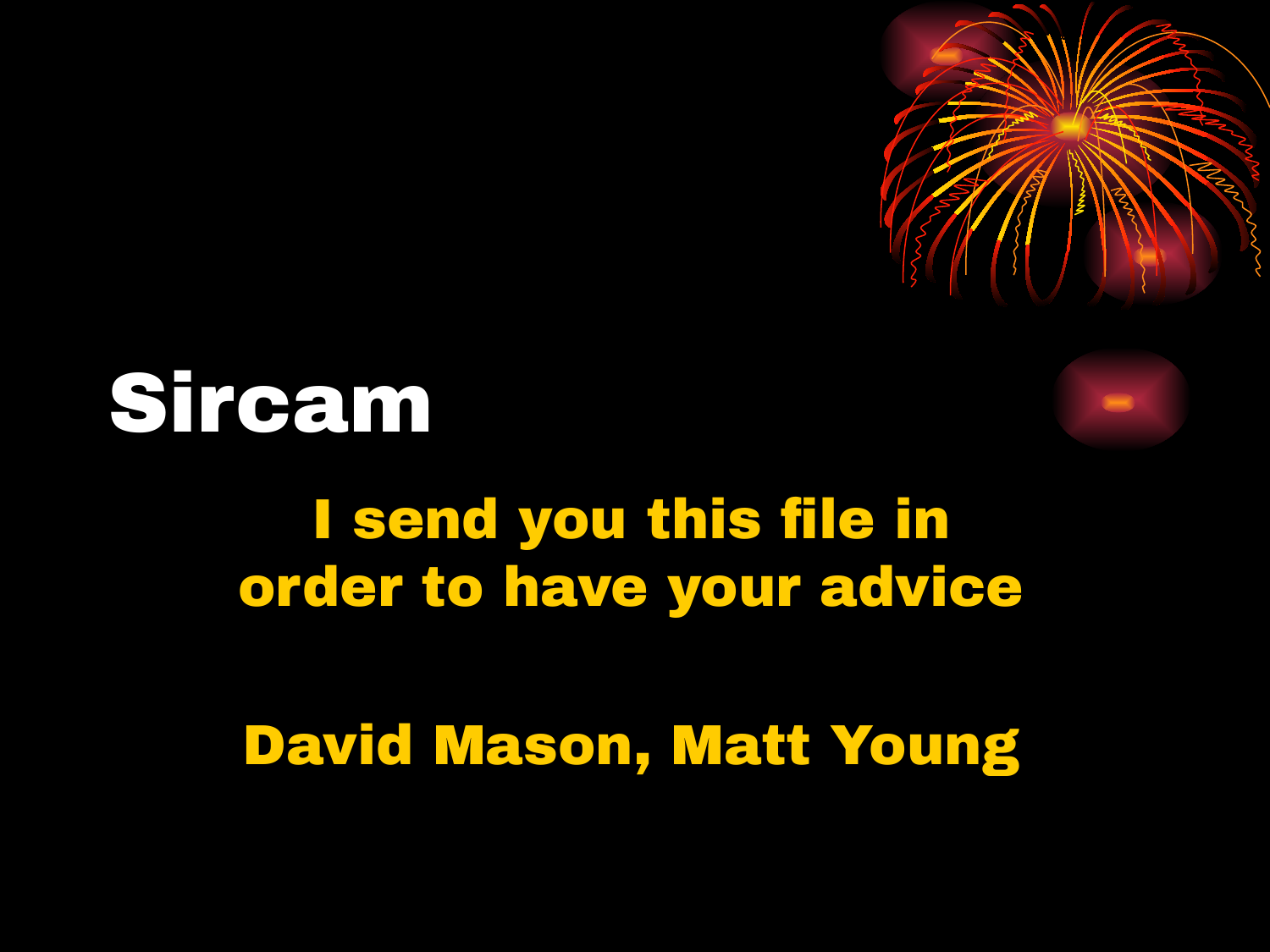

Sircam
I send you this file in order to have your advice

David Mason, Matt Young